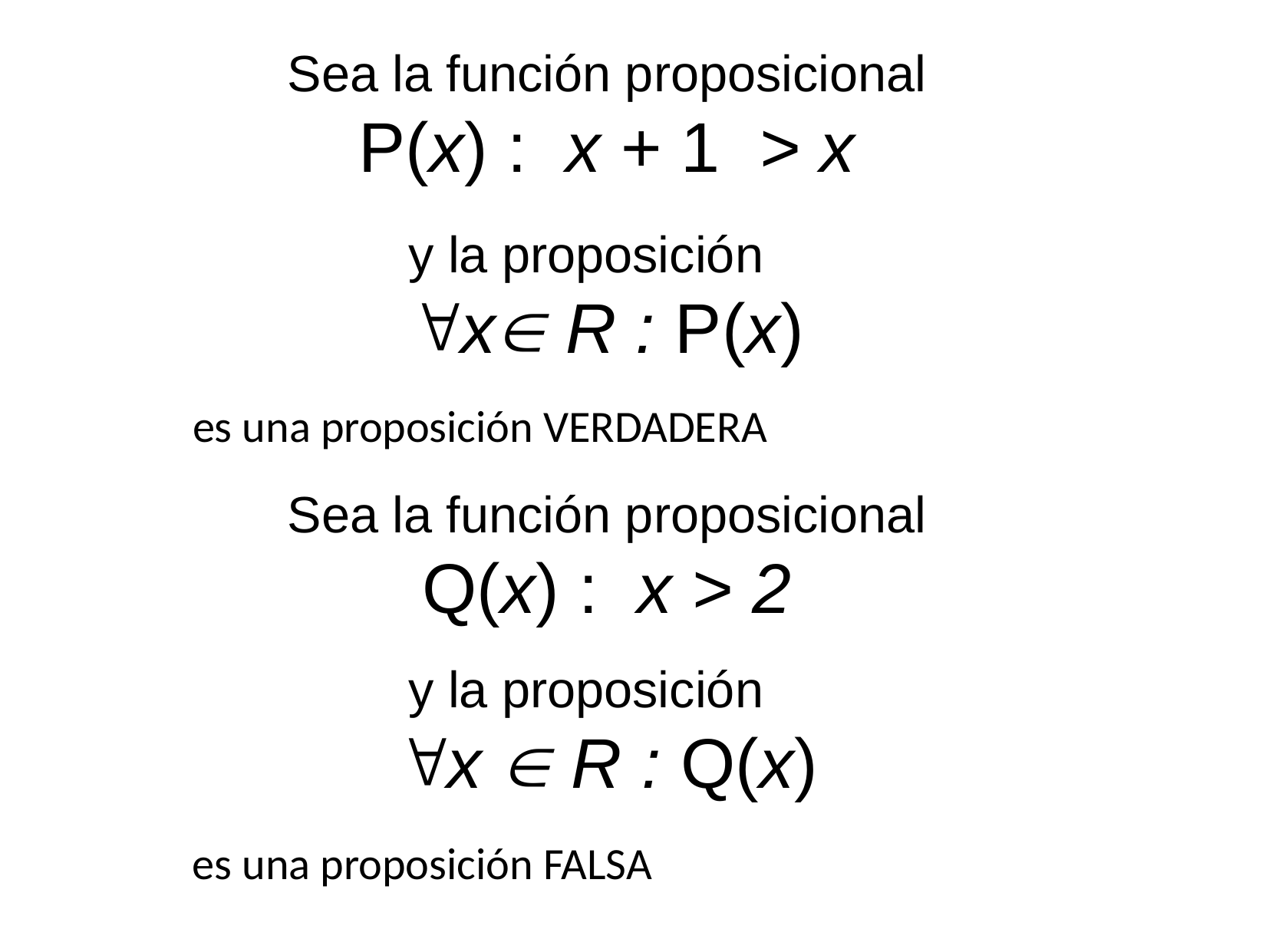

Sea la función proposicional
P(x) :  x + 1  > x
 y la proposición
∀x∈ R : P(x)
es una proposición VERDADERA
Sea la función proposicional
Q(x) :  x > 2
 y la proposición
∀x ∈ R : Q(x)
es una proposición FALSA